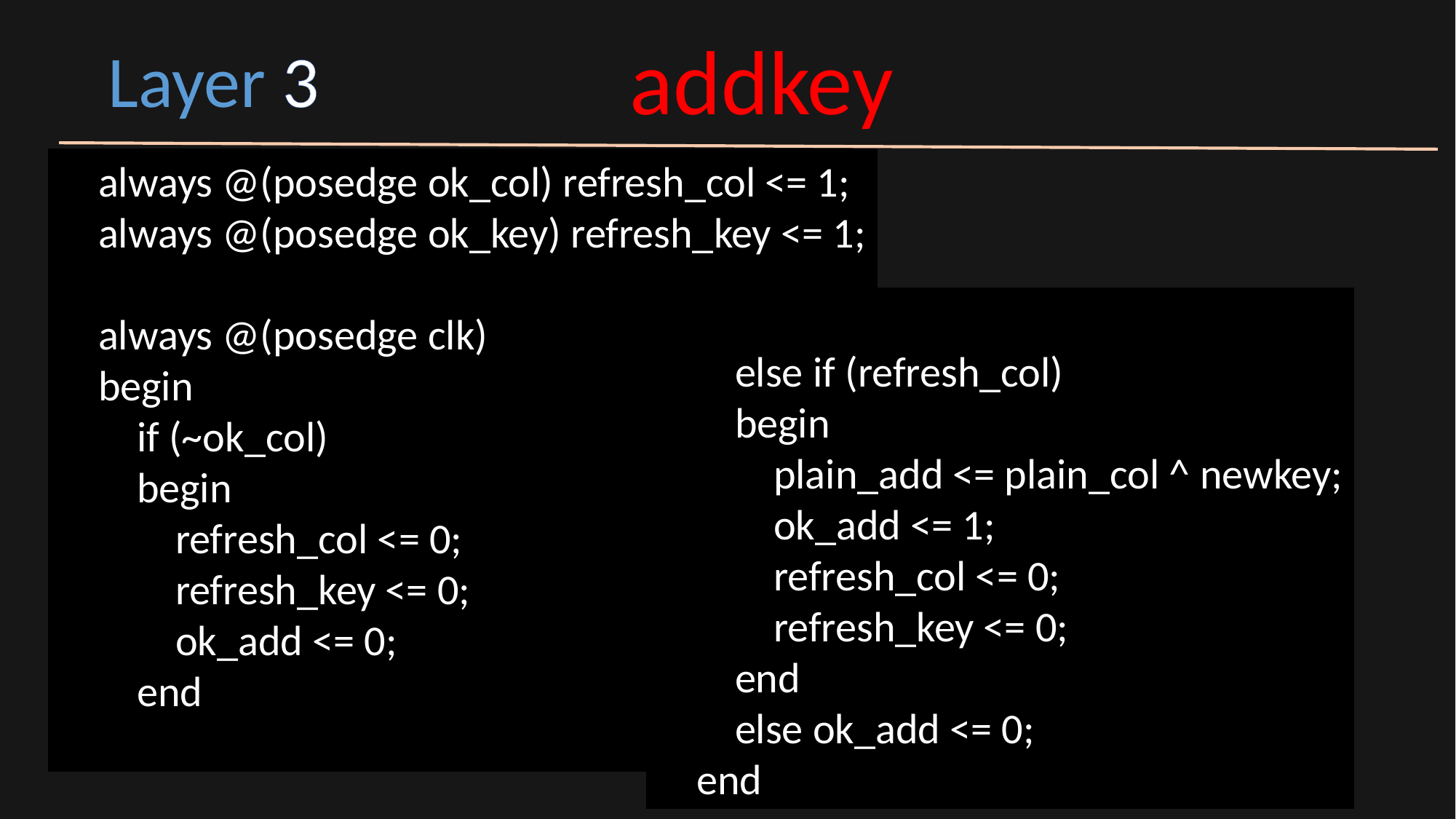

addkey
Layer 3
    always @(posedge ok_col) refresh_col <= 1;
    always @(posedge ok_key) refresh_key <= 1;

    always @(posedge clk)
    begin
        if (~ok_col)
        begin
            refresh_col <= 0;
            refresh_key <= 0;
            ok_add <= 0;
        end

        else if (refresh_col)
        begin
            plain_add <= plain_col ^ newkey;
            ok_add <= 1;
            refresh_col <= 0;
            refresh_key <= 0;
        end
        else ok_add <= 0;
    end